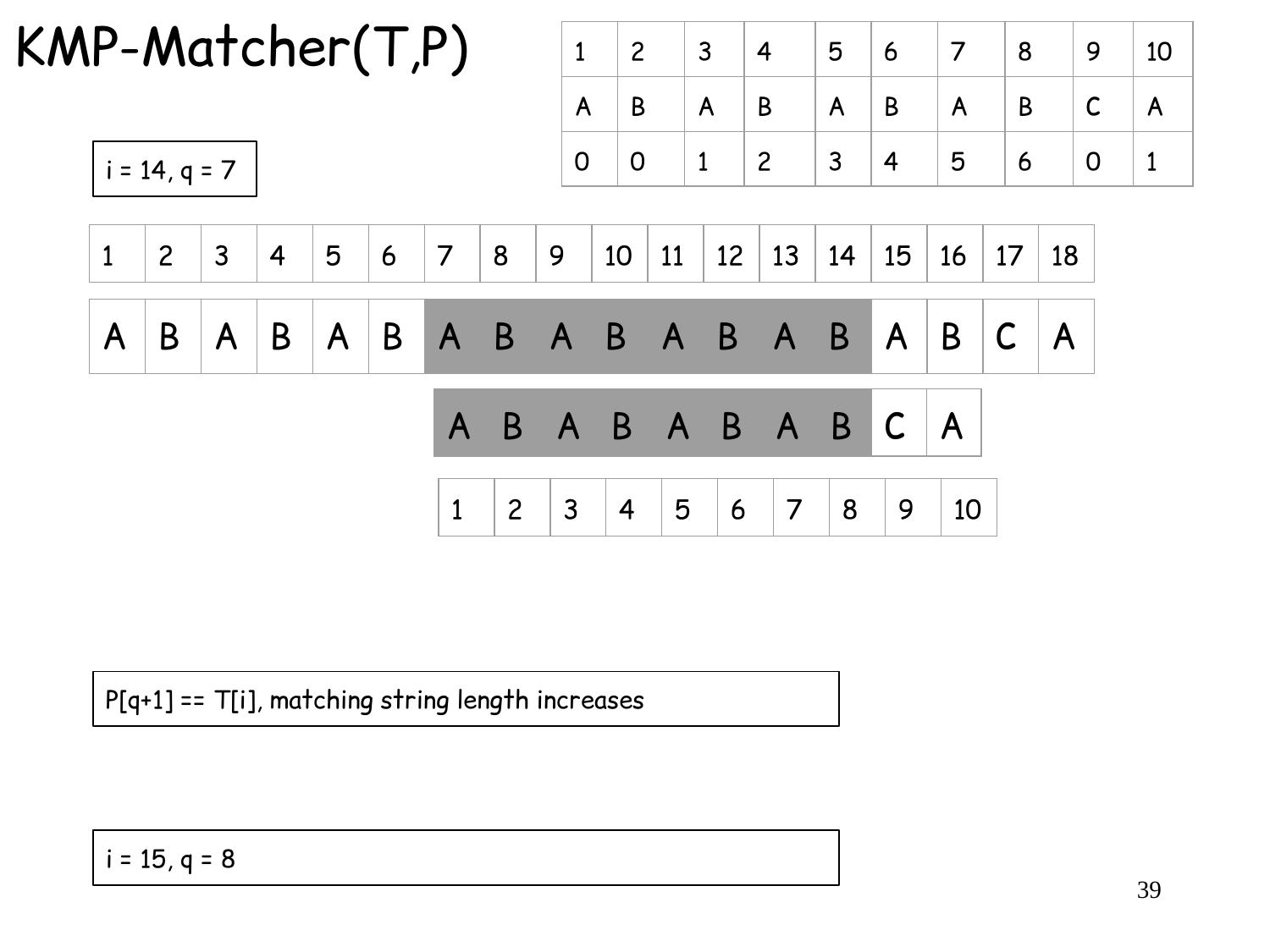

KMP-Matcher(T,P)
| 1 | 2 | 3 | 4 | 5 | 6 | 7 | 8 | 9 | 10 |
| --- | --- | --- | --- | --- | --- | --- | --- | --- | --- |
| A | B | A | B | A | B | A | B | C | A |
| 0 | 0 | 1 | 2 | 3 | 4 | 5 | 6 | 0 | 1 |
i = 14, q = 7
| 1 | 2 | 3 | 4 | 5 | 6 | 7 | 8 | 9 | 10 | 11 | 12 | 13 | 14 | 15 | 16 | 17 | 18 |
| --- | --- | --- | --- | --- | --- | --- | --- | --- | --- | --- | --- | --- | --- | --- | --- | --- | --- |
| A | B | A | B | A | B | A | B | A | B | A | B | A | B | A | B | C | A |
| --- | --- | --- | --- | --- | --- | --- | --- | --- | --- | --- | --- | --- | --- | --- | --- | --- | --- |
| A | B | A | B | A | B | A | B | C | A |
| --- | --- | --- | --- | --- | --- | --- | --- | --- | --- |
| 1 | 2 | 3 | 4 | 5 | 6 | 7 | 8 | 9 | 10 |
| --- | --- | --- | --- | --- | --- | --- | --- | --- | --- |
P[q+1] == T[i], matching string length increases
i = 15, q = 8
39